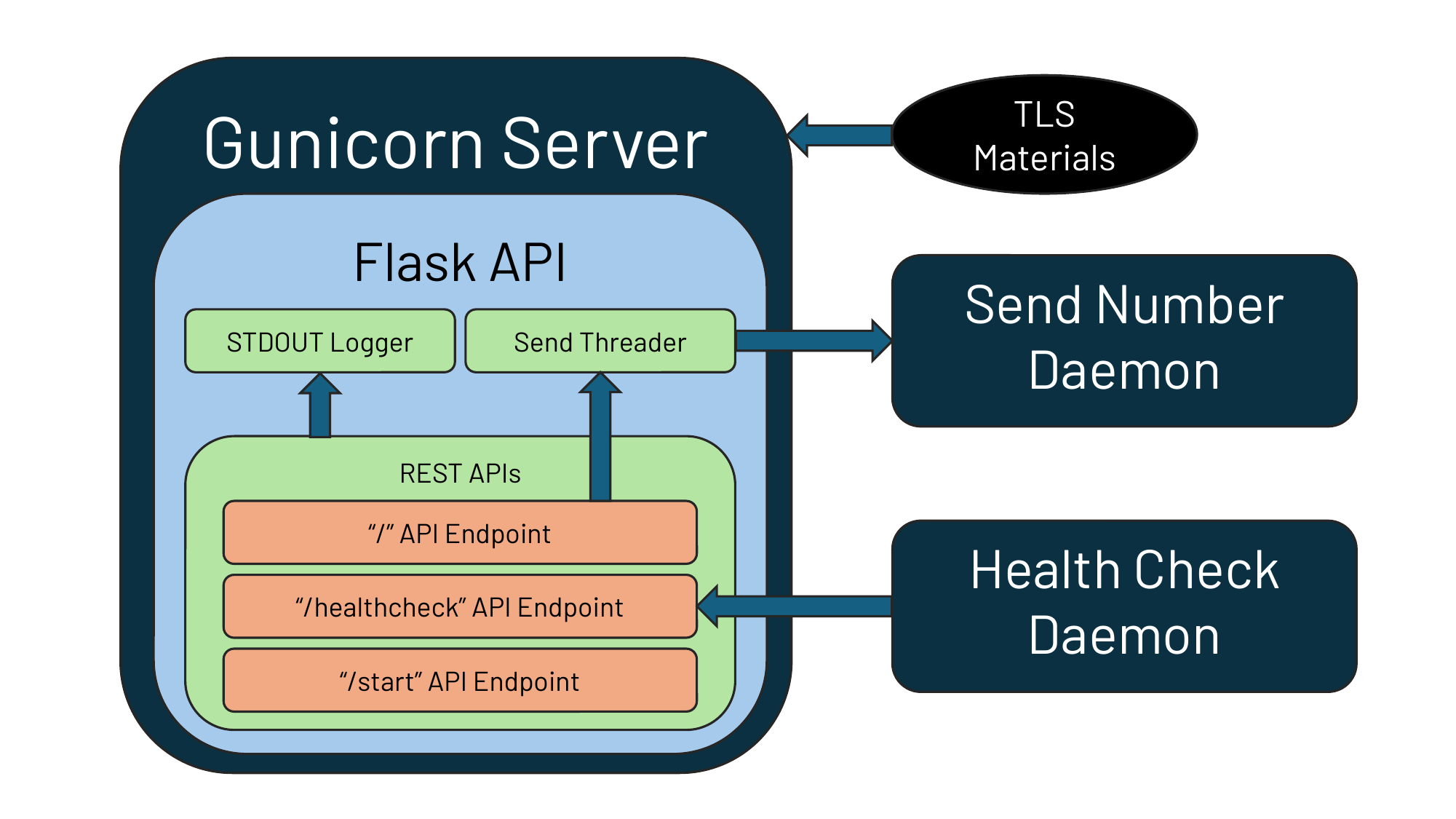

Gunicorn Server
TLS Materials

Flask API
Send Number Daemon

STDOUT Logger
Send Threader

REST APIs
“/” API Endpoint

Health Check Daemon
“/healthcheck” API Endpoint
“/start” API Endpoint